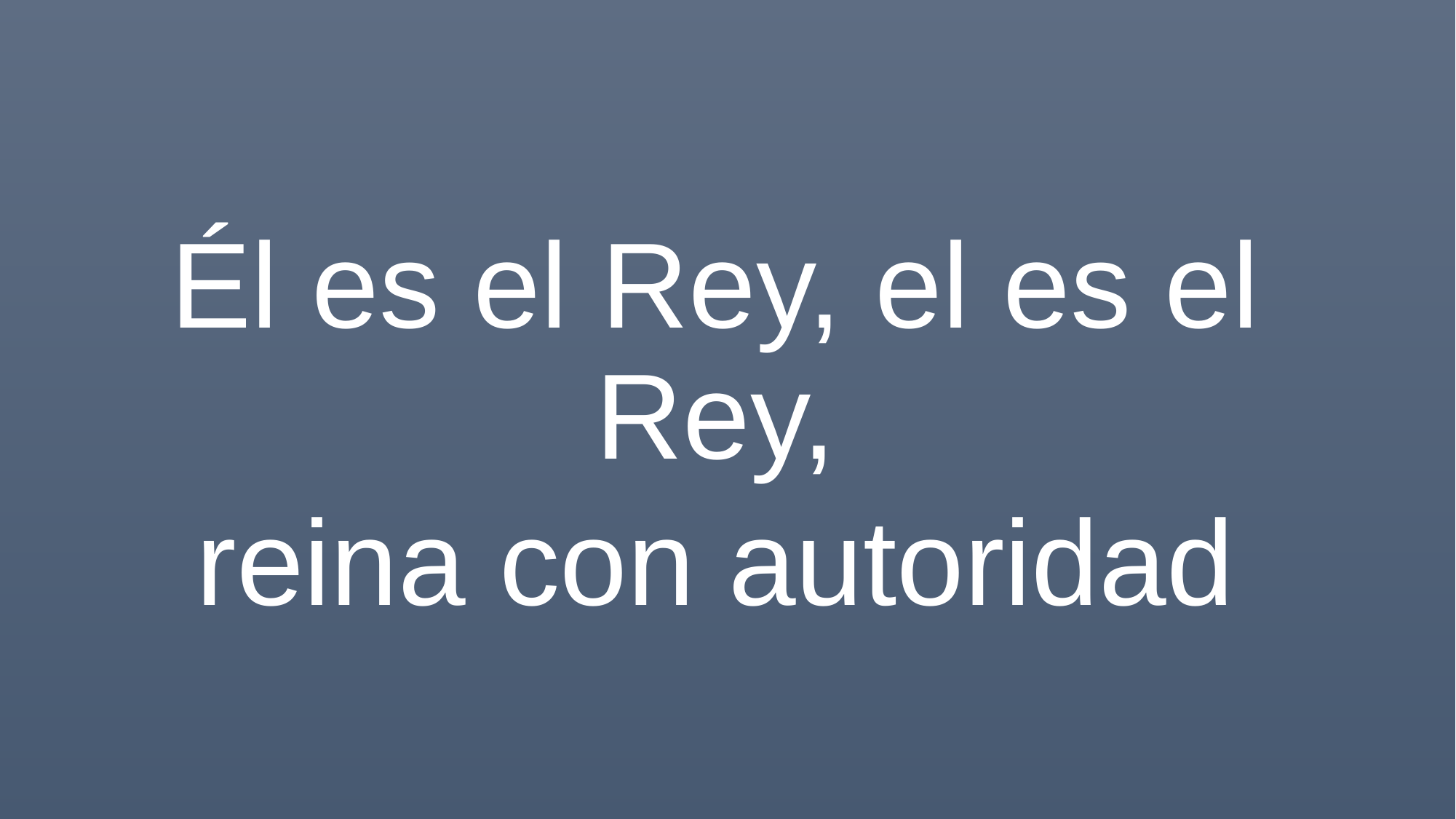

Él es el Rey, el es el Rey,
reina con autoridad